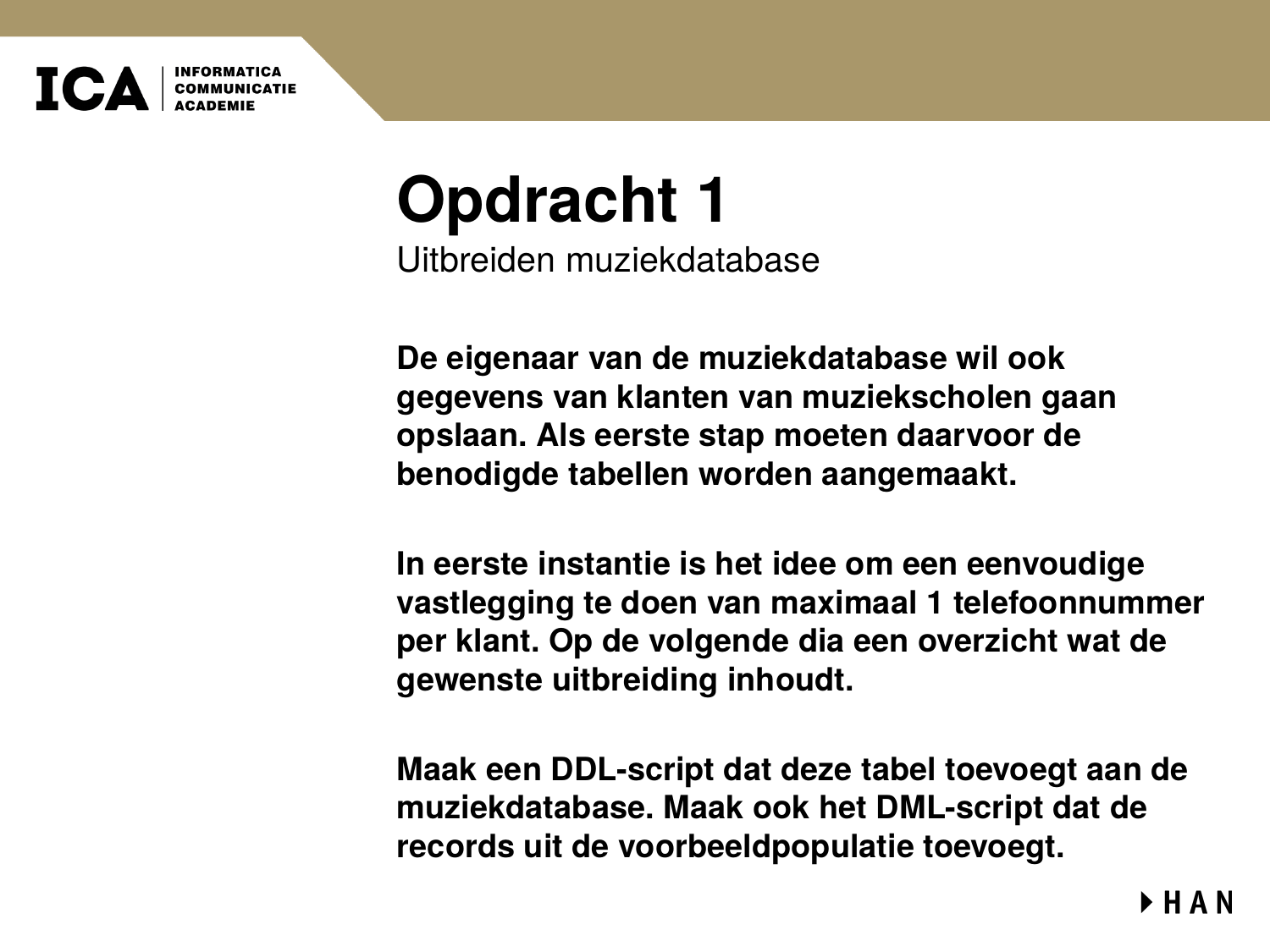

# Opdracht 1
Uitbreiden muziekdatabase

De eigenaar van de muziekdatabase wil ook gegevens van klanten van muziekscholen gaan opslaan. Als eerste stap moeten daarvoor de benodigde tabellen worden aangemaakt.

In eerste instantie is het idee om een eenvoudige vastlegging te doen van maximaal 1 telefoonnummer per klant. Op de volgende dia een overzicht wat de gewenste uitbreiding inhoudt.

Maak een DDL-script dat deze tabel toevoegt aan de muziekdatabase. Maak ook het DML-script dat de records uit de voorbeeldpopulatie toevoegt.